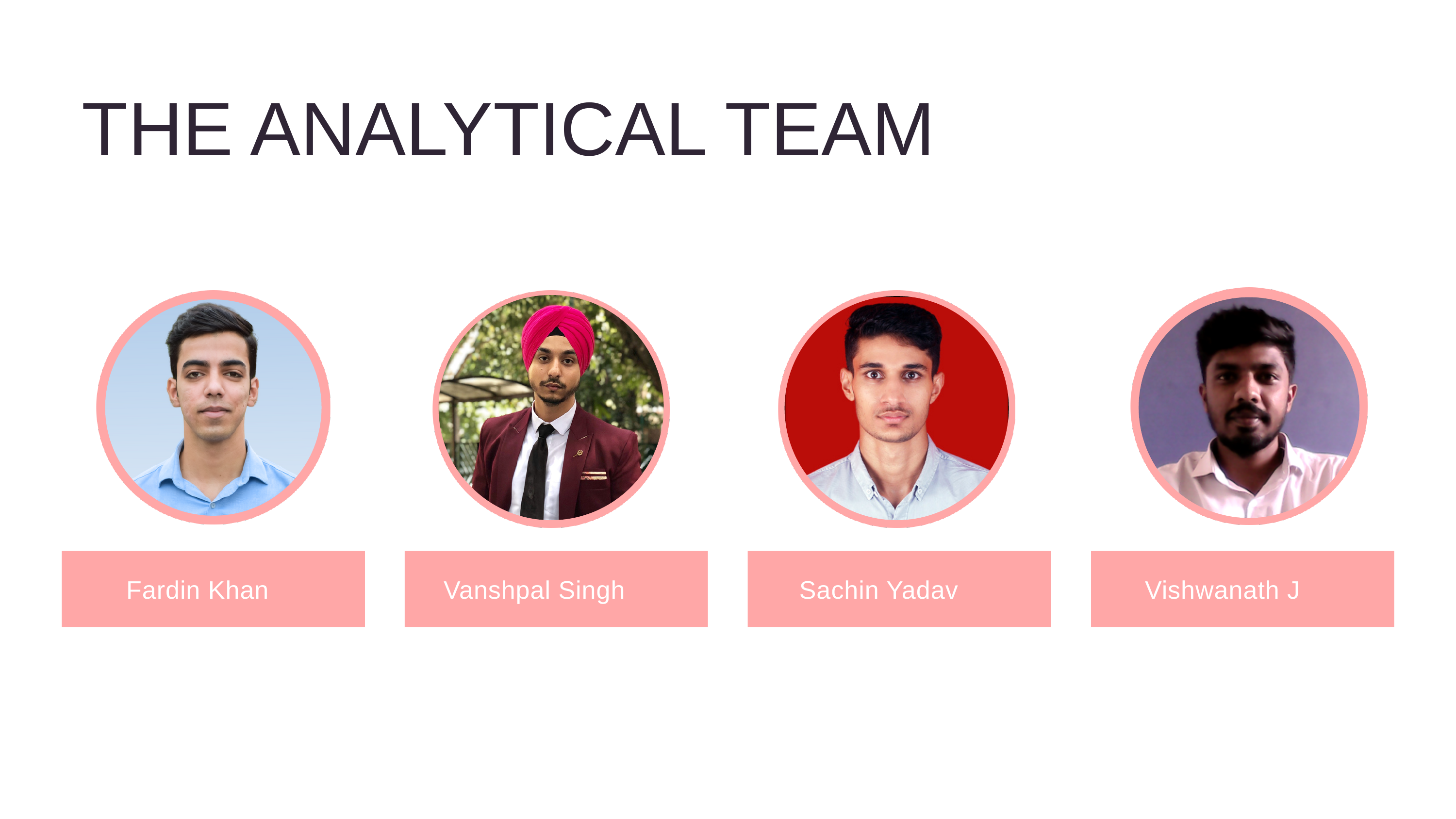

THE ANALYTICAL TEAM

Fardin Khan
Vanshpal Singh
Sachin Yadav
Vishwanath J